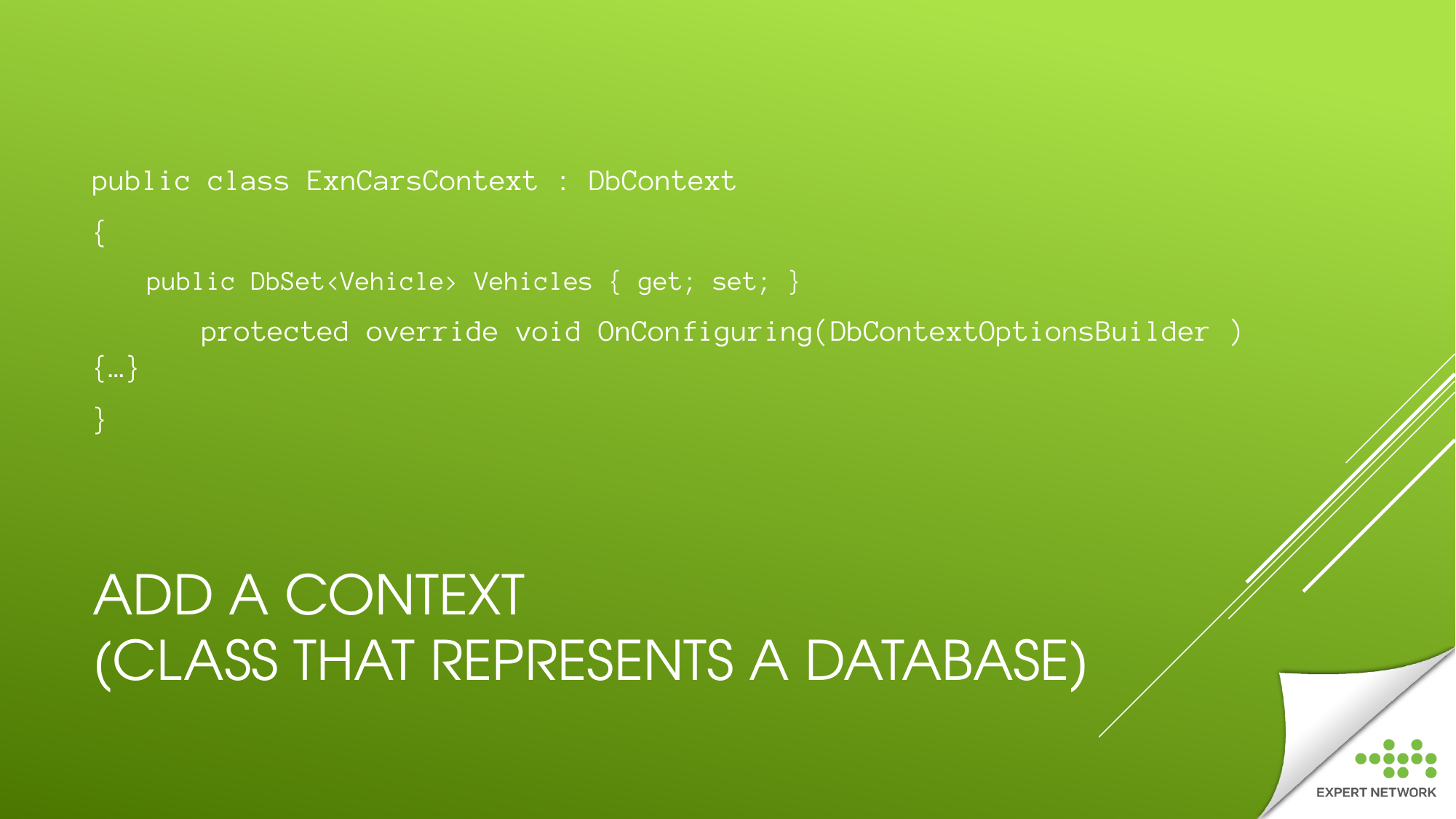

public class ExnCarsContext : DbContext
{
public DbSet<Vehicle> Vehicles { get; set; }
	protected override void OnConfiguring(DbContextOptionsBuilder ){…}
}
# ADD A CONTEXT (CLASS THAT REPRESENTS A DATABASE)